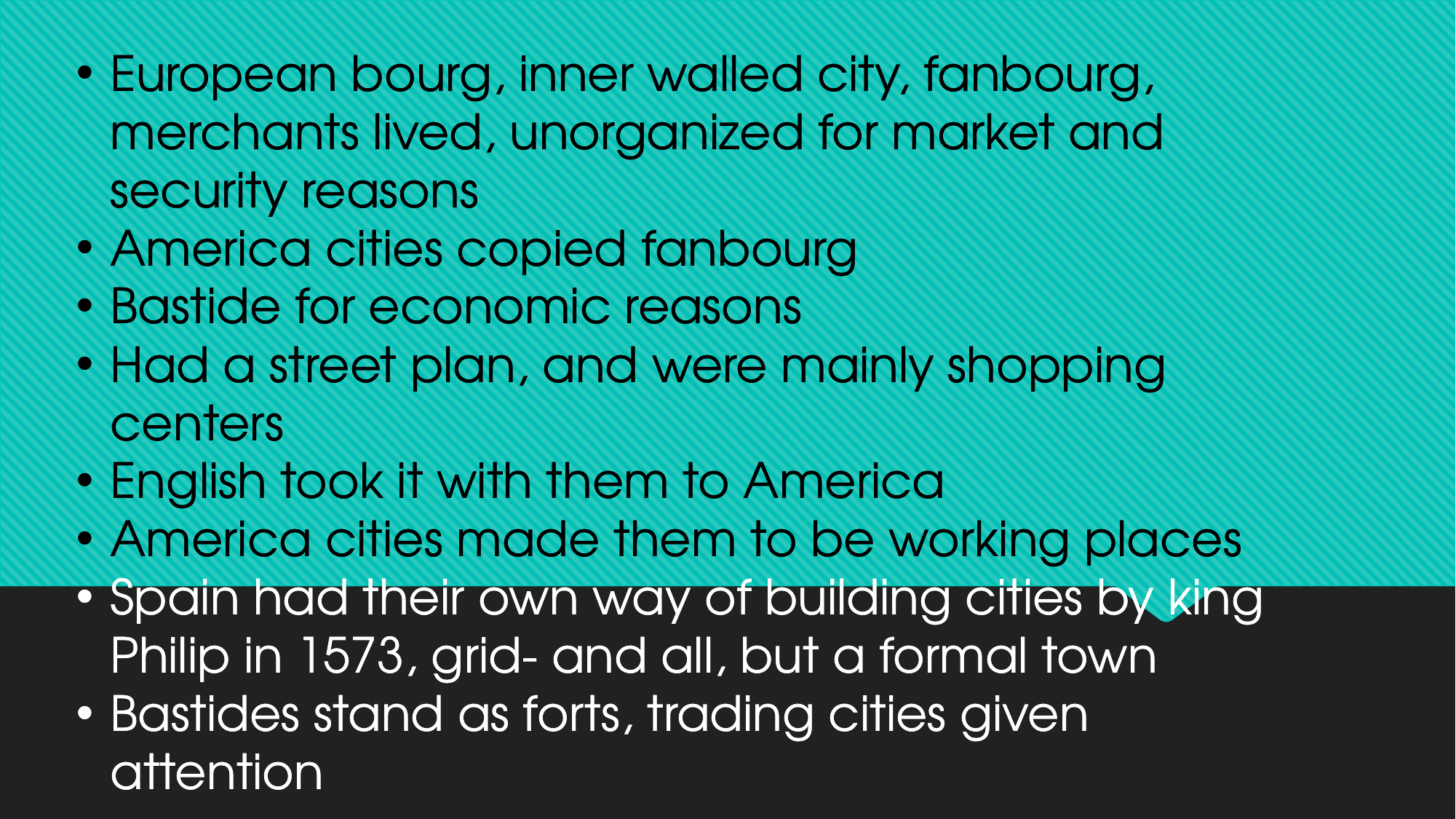

European bourg, inner walled city, fanbourg, merchants lived, unorganized for market and security reasons
America cities copied fanbourg
Bastide for economic reasons
Had a street plan, and were mainly shopping centers
English took it with them to America
America cities made them to be working places
Spain had their own way of building cities by king Philip in 1573, grid- and all, but a formal town
Bastides stand as forts, trading cities given attention
European bourg, inner walled city, fanbourg, merchants lived, unorganized for market and security reasons
America cities copied fanbourg
Bastide for economic reasons
Had a street plan, and were mainly shopping centers
English took it with them to America
America cities made them to be working places
Spain had their own way of building cities by king Philip in 1573, grid- and all, but a formal town
Bastides stand as forts, trading cities given attention